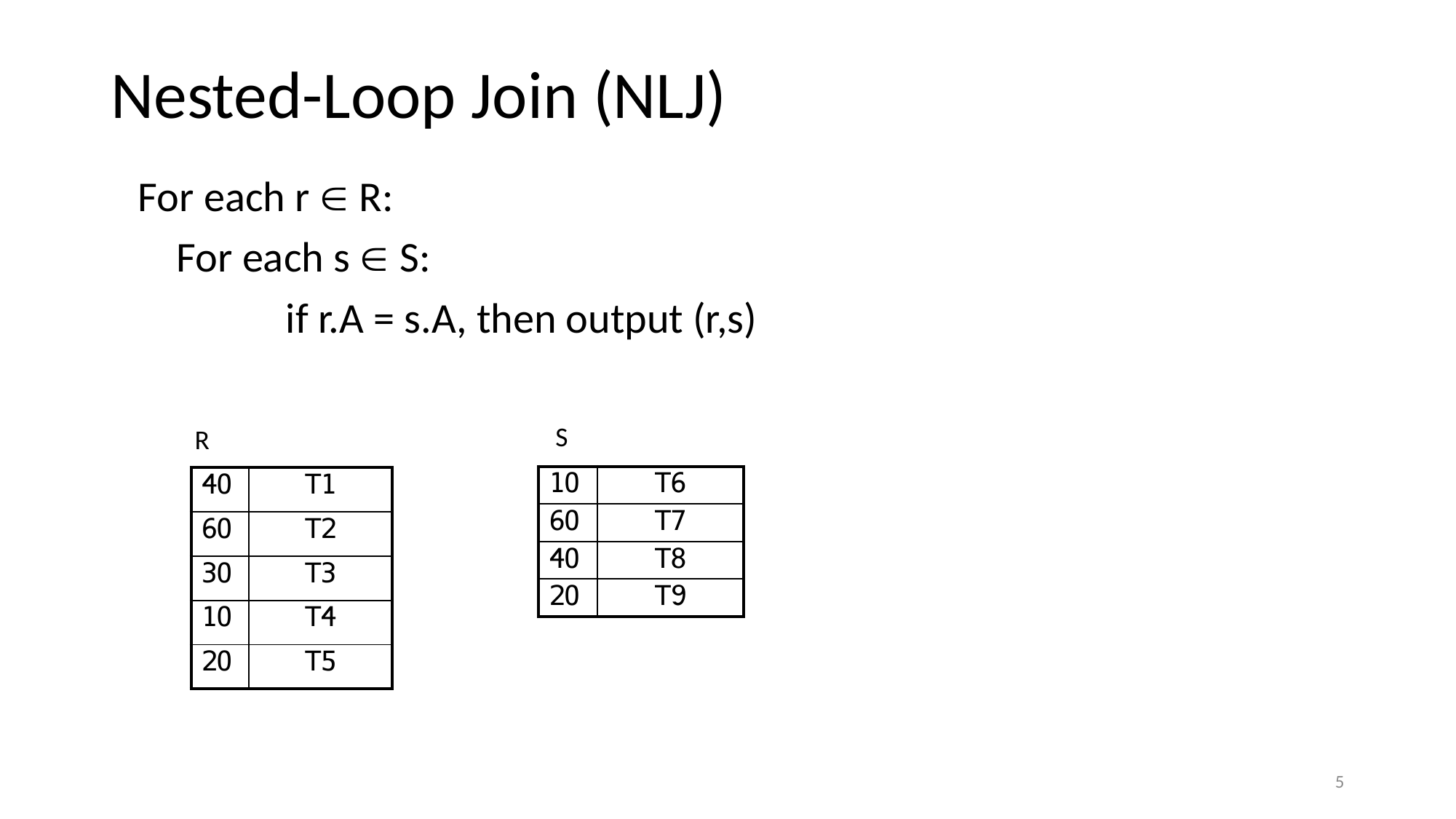

# Nested-Loop Join (NLJ)
	For each r ∈ R:
	    For each s ∈ S:
		    if r.A = s.A, then output (r,s)

S
R
| 10 | T6 |
| --- | --- |
| 60 | T7 |
| 40 | T8 |
| 20 | T9 |
| 40 | T1 |
| --- | --- |
| 60 | T2 |
| 30 | T3 |
| 10 | T4 |
| 20 | T5 |
5